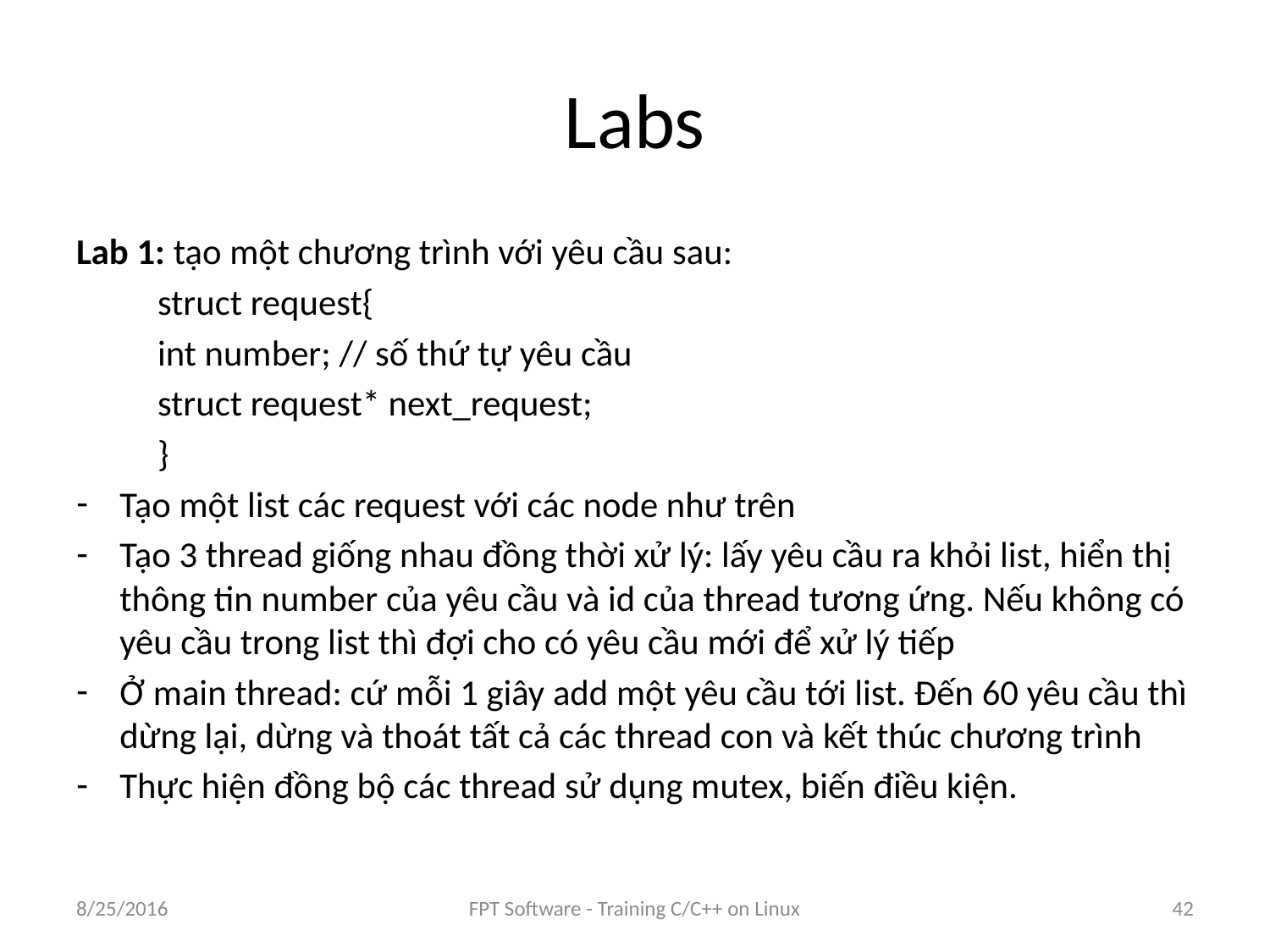

# Labs
Lab 1: tạo một chương trình với yêu cầu sau:
	struct request{
		int number; // số thứ tự yêu cầu
		struct request* next_request;
	}
Tạo một list các request với các node như trên
Tạo 3 thread giống nhau đồng thời xử lý: lấy yêu cầu ra khỏi list, hiển thị thông tin number của yêu cầu và id của thread tương ứng. Nếu không có yêu cầu trong list thì đợi cho có yêu cầu mới để xử lý tiếp
Ở main thread: cứ mỗi 1 giây add một yêu cầu tới list. Đến 60 yêu cầu thì dừng lại, dừng và thoát tất cả các thread con và kết thúc chương trình
Thực hiện đồng bộ các thread sử dụng mutex, biến điều kiện.

8/25/2016
FPT Software - Training C/C++ on Linux
42